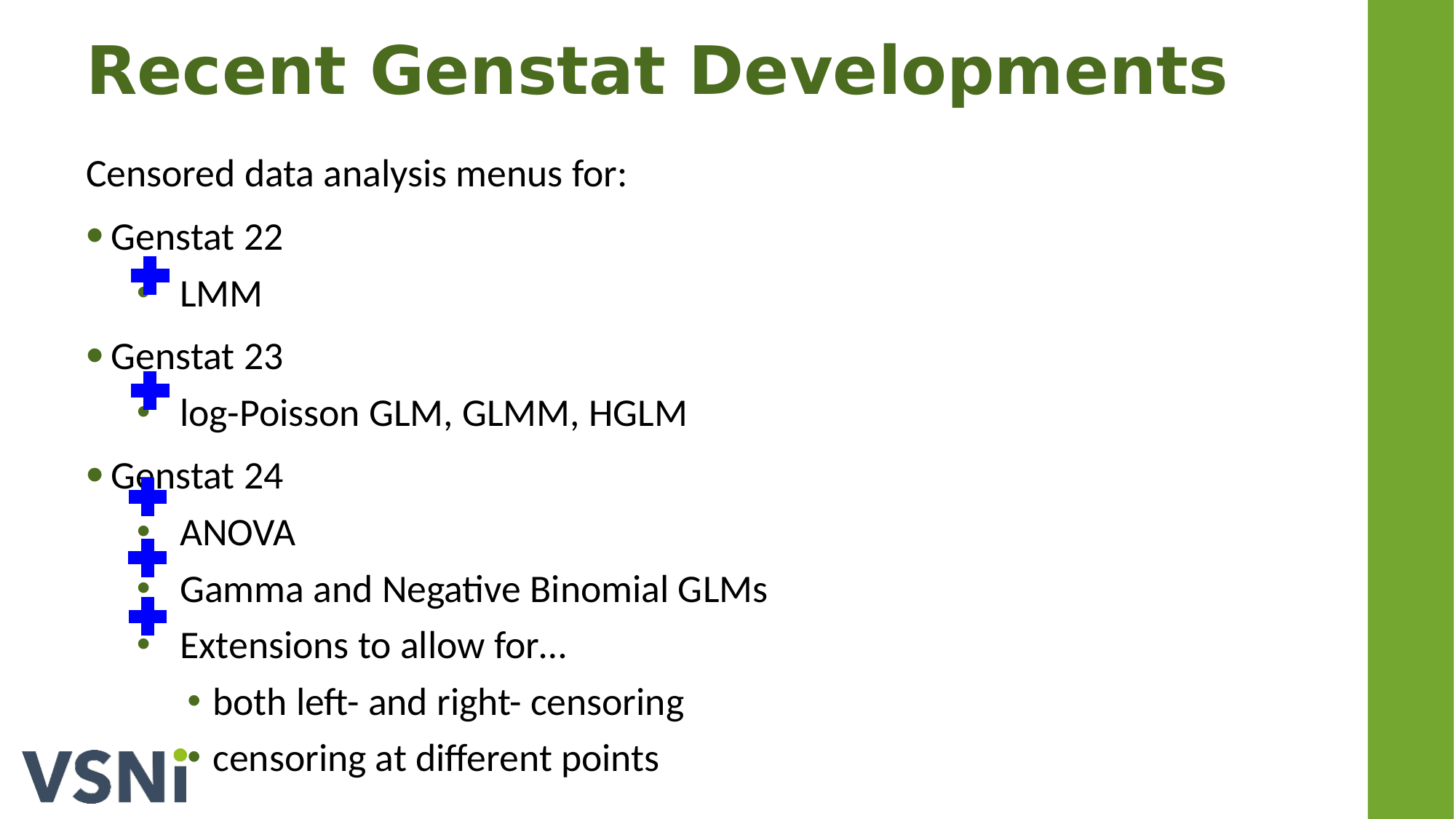

# Recent Genstat Developments
Censored data analysis menus for:
Genstat 22
  LMM
Genstat 23
  log-Poisson GLM, GLMM, HGLM
Genstat 24
  ANOVA
  Gamma and Negative Binomial GLMs
  Extensions to allow for…
both left- and right- censoring
censoring at different points